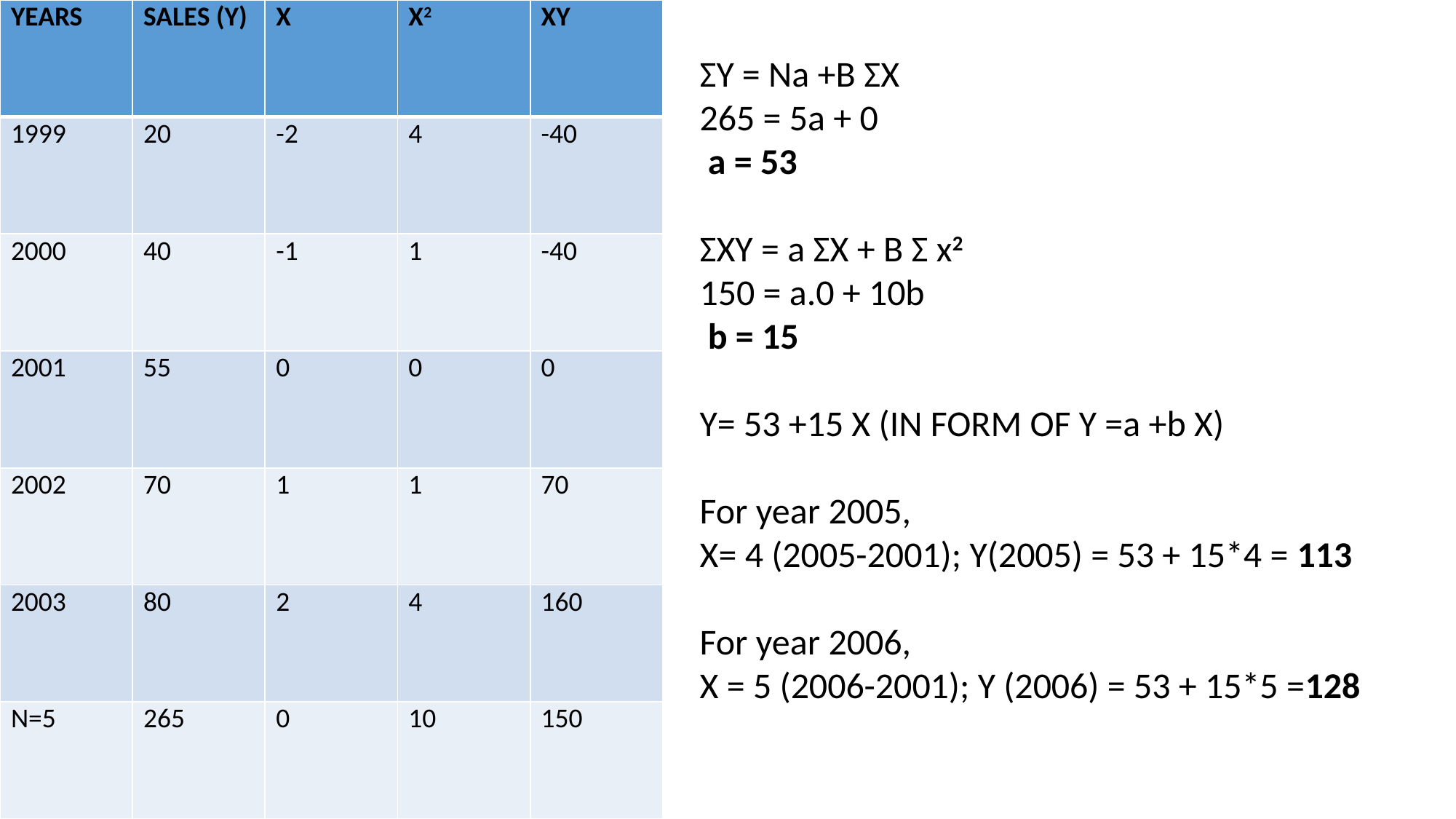

| YEARS | SALES (Y) | X | X2 | XY |
| --- | --- | --- | --- | --- |
| 1999 | 20 | -2 | 4 | -40 |
| 2000 | 40 | -1 | 1 | -40 |
| 2001 | 55 | 0 | 0 | 0 |
| 2002 | 70 | 1 | 1 | 70 |
| 2003 | 80 | 2 | 4 | 160 |
| N=5 | 265 | 0 | 10 | 150 |
ΣY = Na +B ΣX
265 = 5a + 0
 a = 53

ΣXY = a ΣX + B Σ x2
150 = a.0 + 10b
 b = 15

Y= 53 +15 X (IN FORM OF Y =a +b X)

For year 2005,
X= 4 (2005-2001); Y(2005) = 53 + 15*4 = 113

For year 2006,
X = 5 (2006-2001); Y (2006) = 53 + 15*5 =128